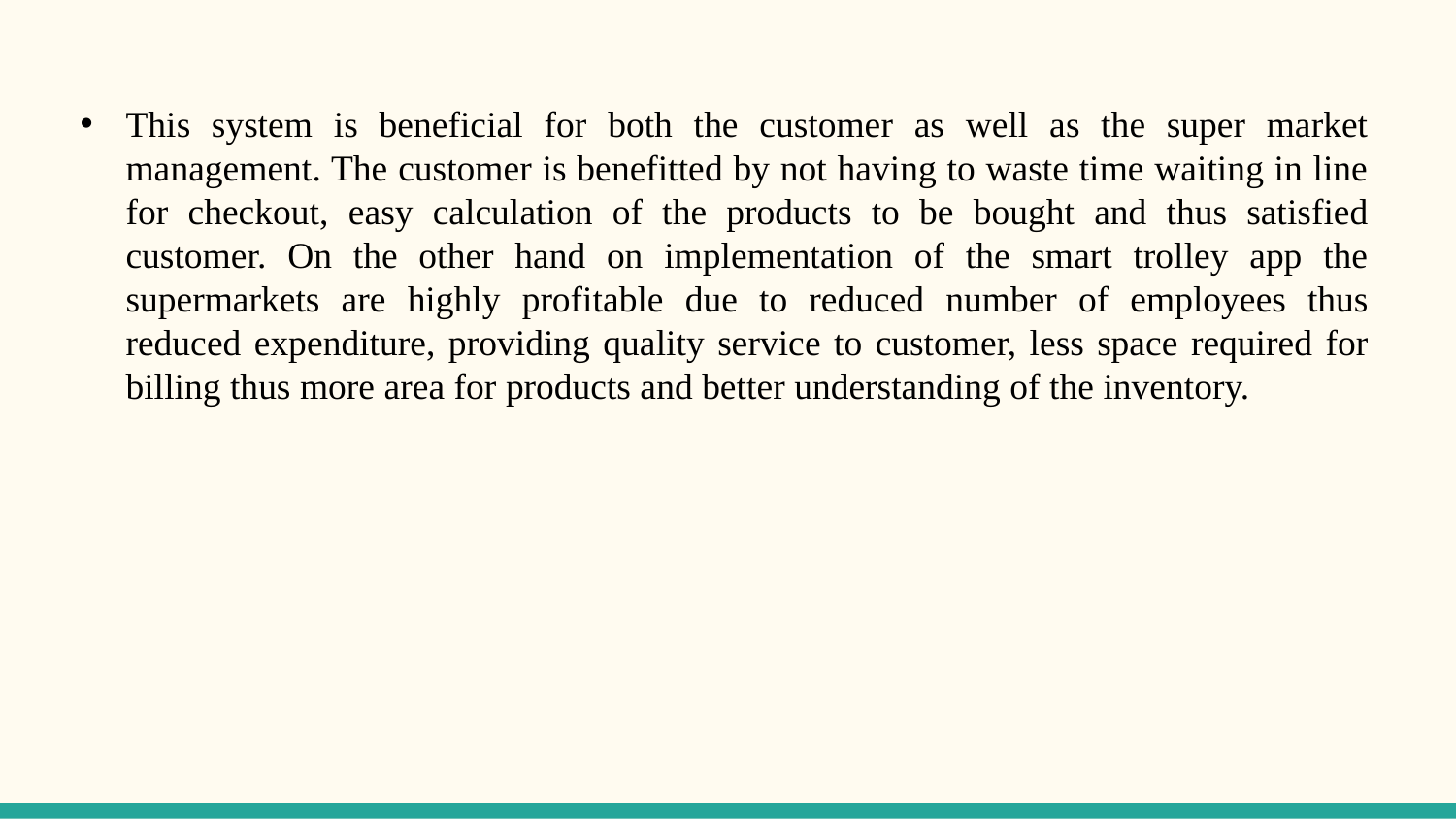

This system is beneficial for both the customer as well as the super market management. The customer is benefitted by not having to waste time waiting in line for checkout, easy calculation of the products to be bought and thus satisfied customer. On the other hand on implementation of the smart trolley app the supermarkets are highly profitable due to reduced number of employees thus reduced expenditure, providing quality service to customer, less space required for billing thus more area for products and better understanding of the inventory.